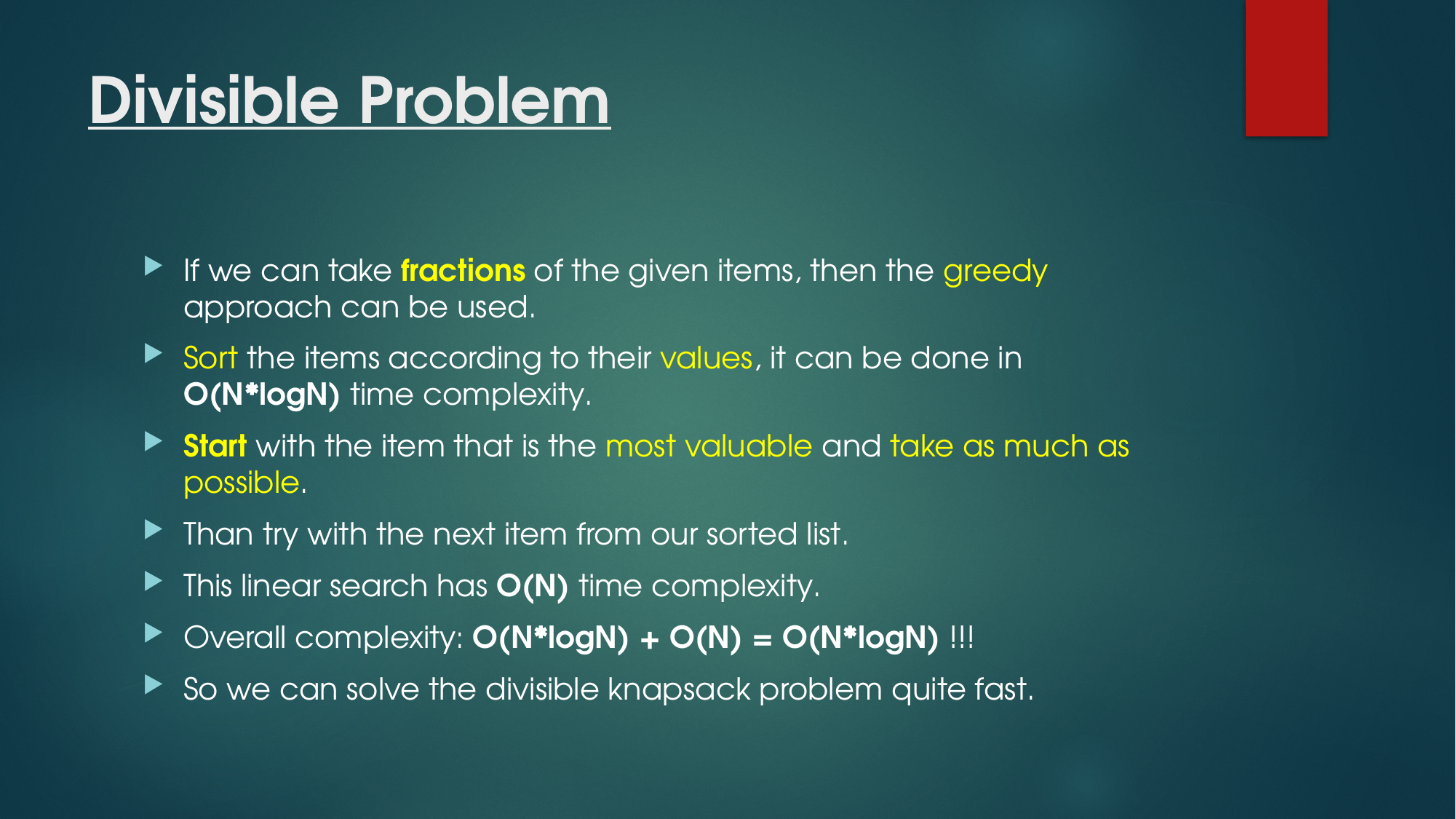

# Divisible Problem
If we can take fractions of the given items, then the greedy approach can be used.
Sort the items according to their values, it can be done in O(N*logN) time complexity.
Start with the item that is the most valuable and take as much as possible.
Than try with the next item from our sorted list.
This linear search has O(N) time complexity.
Overall complexity: O(N*logN) + O(N) = O(N*logN) !!!
So we can solve the divisible knapsack problem quite fast.